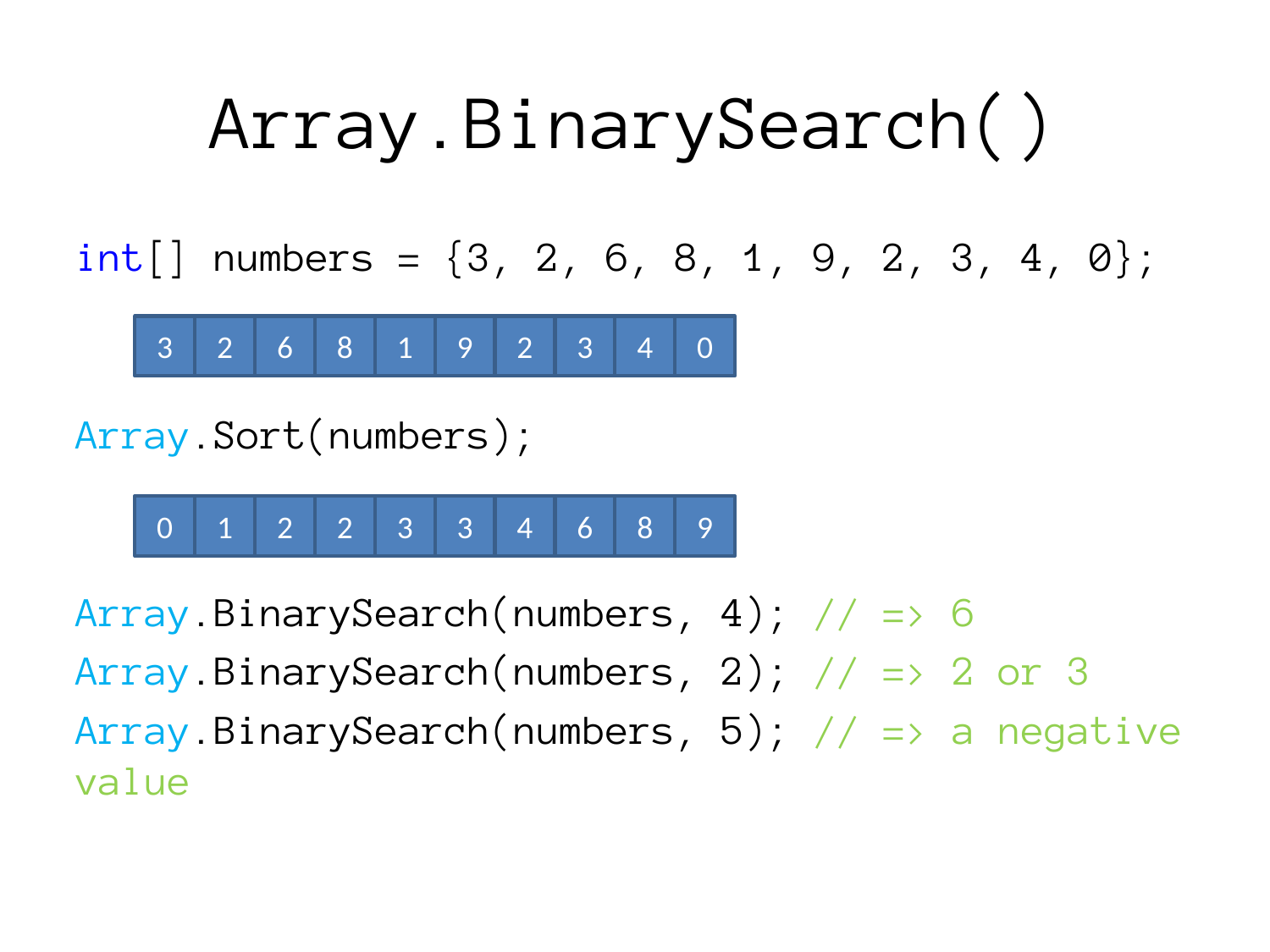

# Array.BinarySearch()
int[] numbers = {3, 2, 6, 8, 1, 9, 2, 3, 4, 0};

Array.Sort(numbers);

Array.BinarySearch(numbers, 4); // => 6
Array.BinarySearch(numbers, 2); // => 2 or 3
Array.BinarySearch(numbers, 5); // => a negative value

3
2
6
8
1
9
2
3
4
0
0
1
2
2
3
3
4
6
8
9